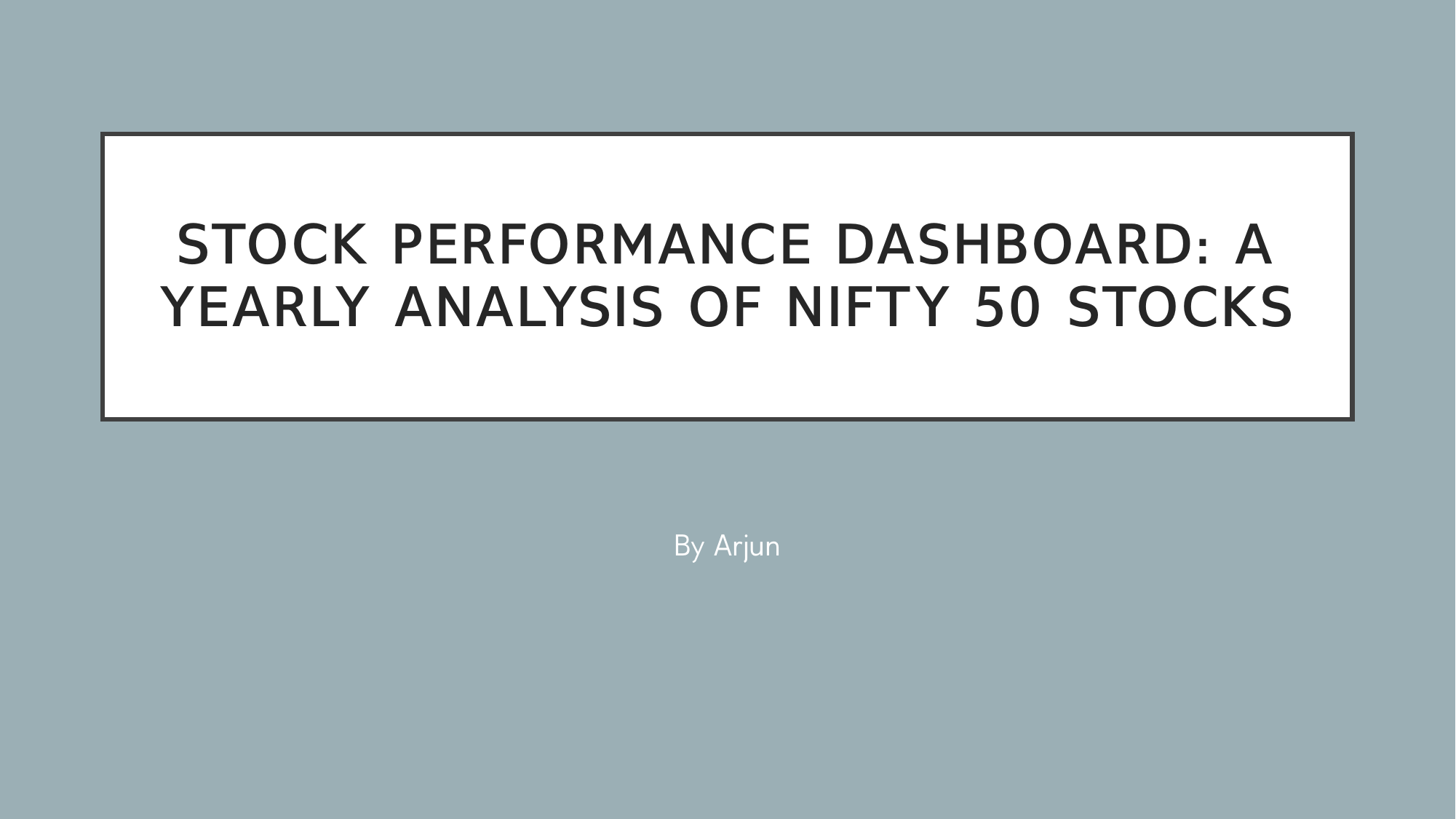

# Stock Performance Dashboard: A Yearly Analysis of Nifty 50 Stocks
By Arjun